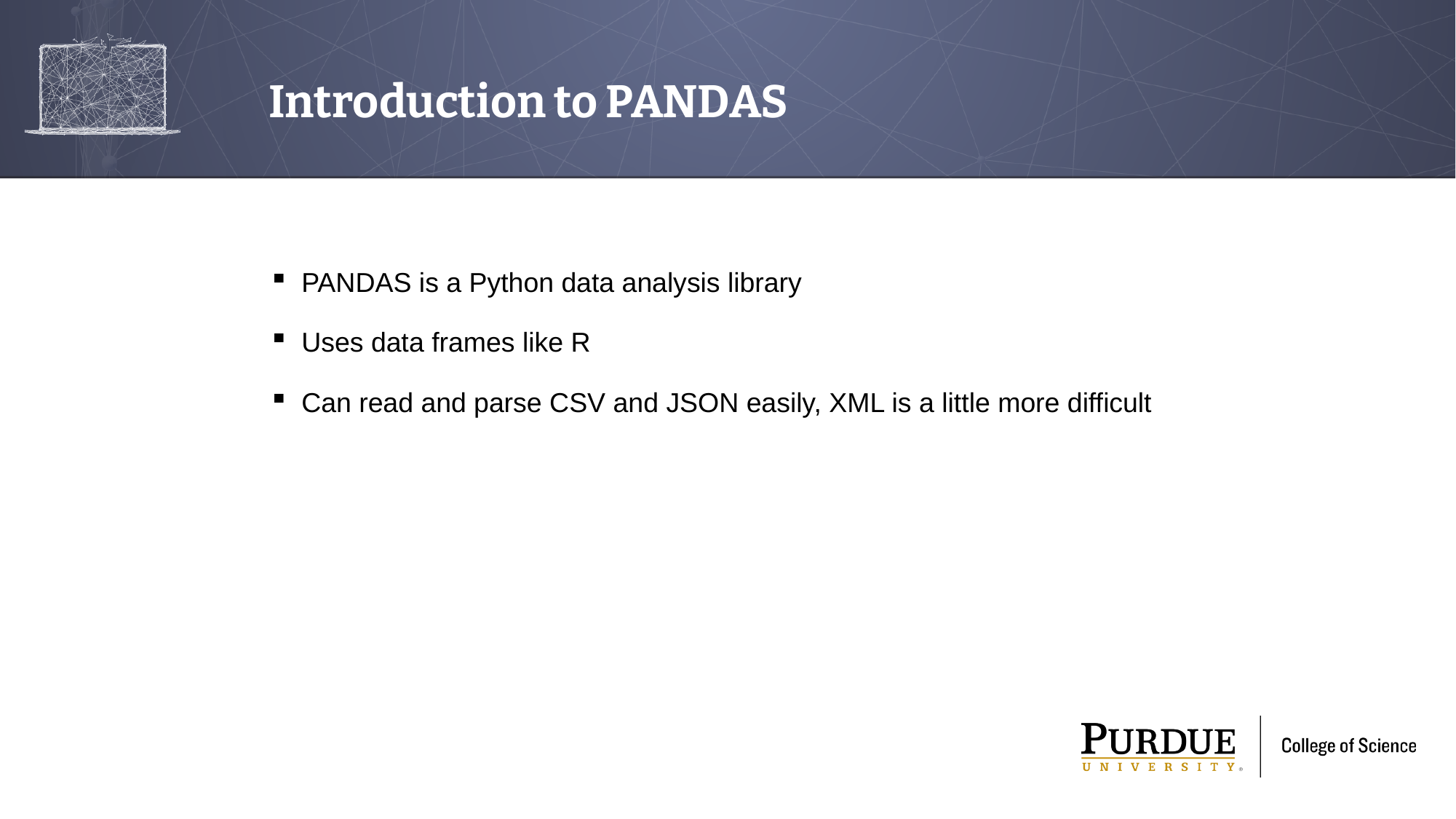

# Introduction to PANDAS

PANDAS is a Python data analysis library
Uses data frames like R
Can read and parse CSV and JSON easily, XML is a little more difficult